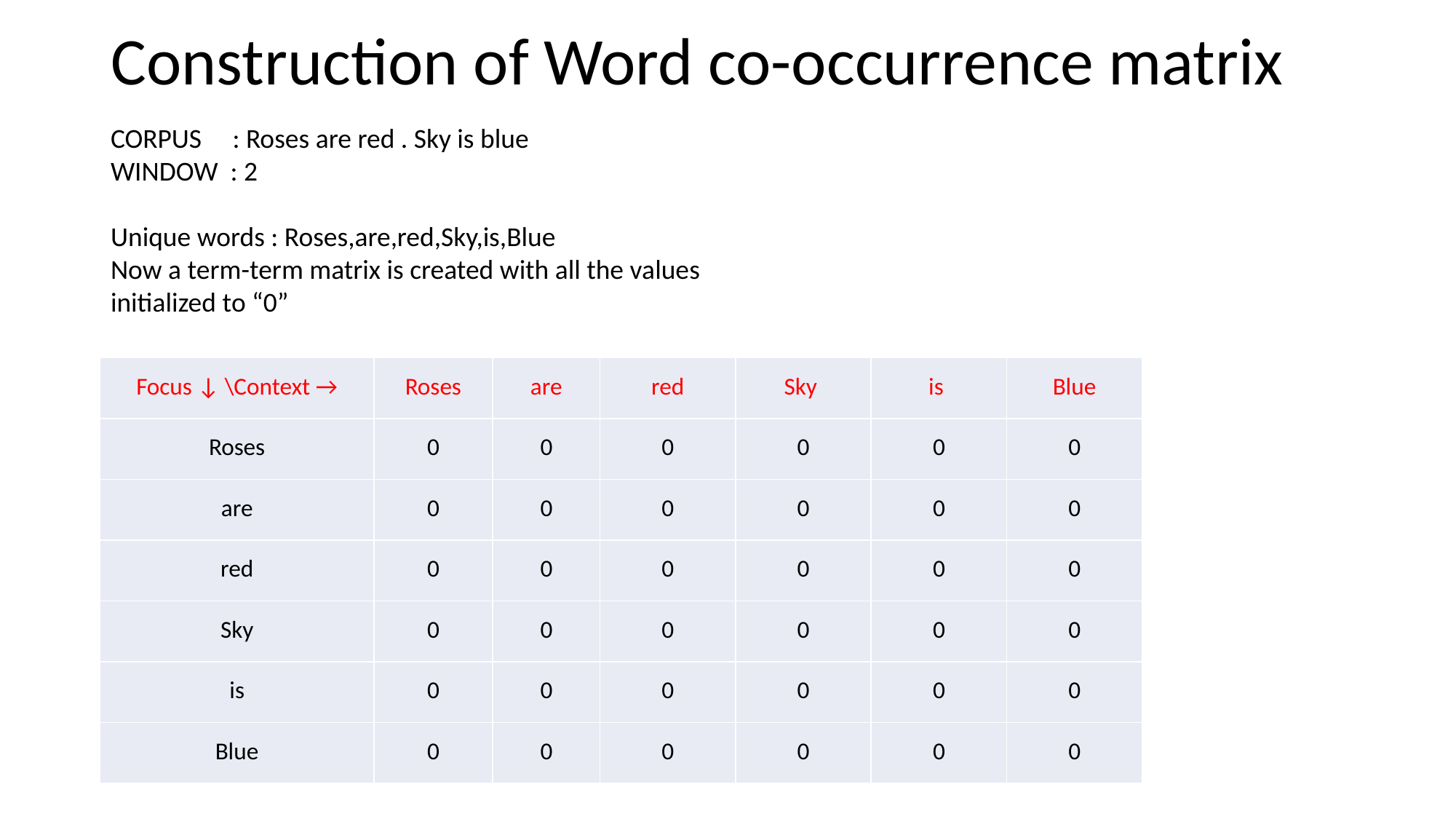

# Construction of Word co-occurrence matrix
CORPUS     : Roses are red . Sky is blue
WINDOW  : 2

Unique words : Roses,are,red,Sky,is,Blue
Now a term-term matrix is created with all the values initialized to “0”

| Focus ↓ \Context → | Roses | are | red | Sky | is | Blue |
| --- | --- | --- | --- | --- | --- | --- |
| Roses | 0 | 0 | 0 | 0 | 0 | 0 |
| are | 0 | 0 | 0 | 0 | 0 | 0 |
| red | 0 | 0 | 0 | 0 | 0 | 0 |
| Sky | 0 | 0 | 0 | 0 | 0 | 0 |
| is | 0 | 0 | 0 | 0 | 0 | 0 |
| Blue | 0 | 0 | 0 | 0 | 0 | 0 |